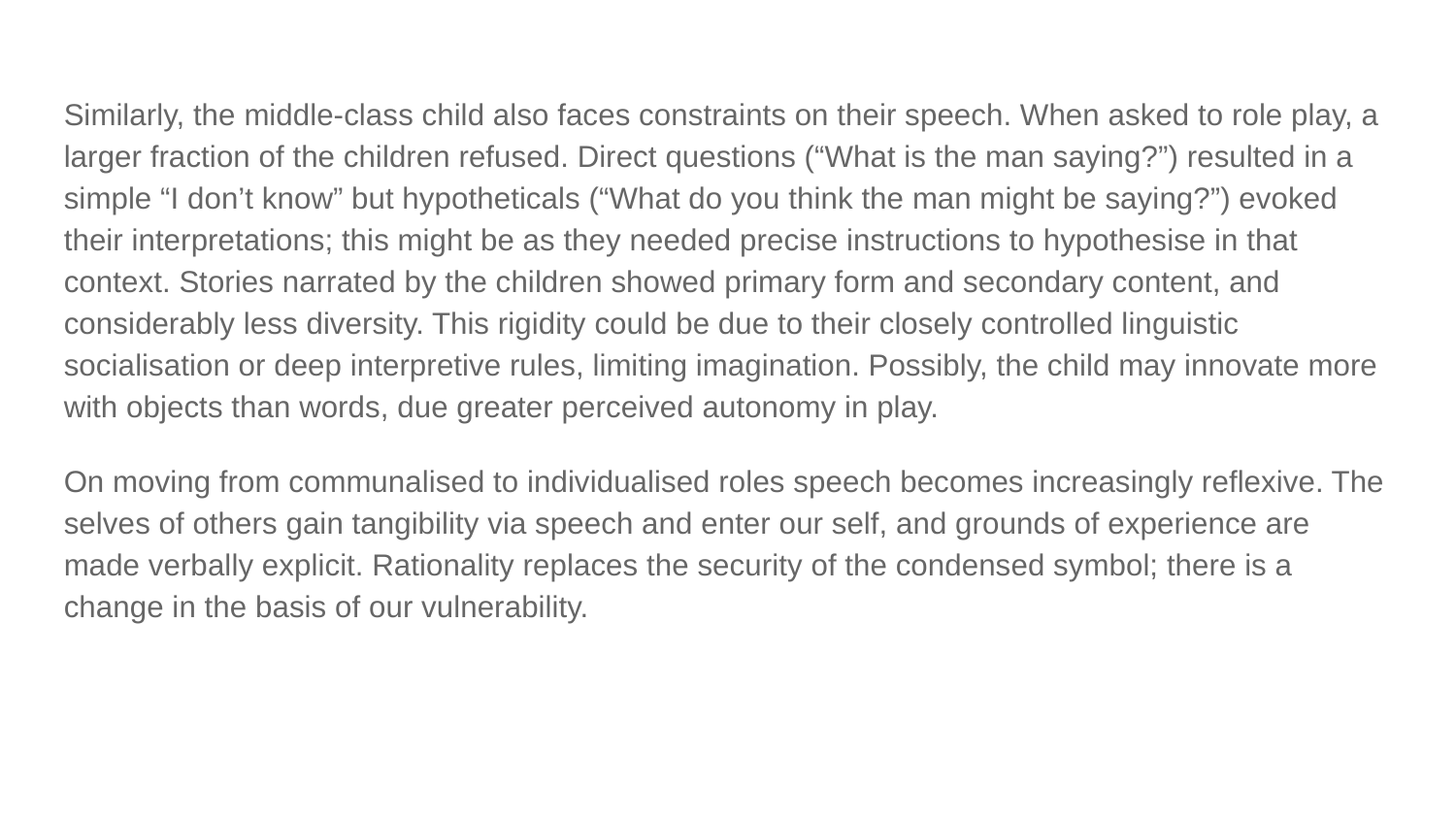

Similarly, the middle-class child also faces constraints on their speech. When asked to role play, a larger fraction of the children refused. Direct questions (“What is the man saying?”) resulted in a simple “I don’t know” but hypotheticals (“What do you think the man might be saying?”) evoked their interpretations; this might be as they needed precise instructions to hypothesise in that context. Stories narrated by the children showed primary form and secondary content, and considerably less diversity. This rigidity could be due to their closely controlled linguistic socialisation or deep interpretive rules, limiting imagination. Possibly, the child may innovate more with objects than words, due greater perceived autonomy in play.
On moving from communalised to individualised roles speech becomes increasingly reflexive. The selves of others gain tangibility via speech and enter our self, and grounds of experience are made verbally explicit. Rationality replaces the security of the condensed symbol; there is a change in the basis of our vulnerability.